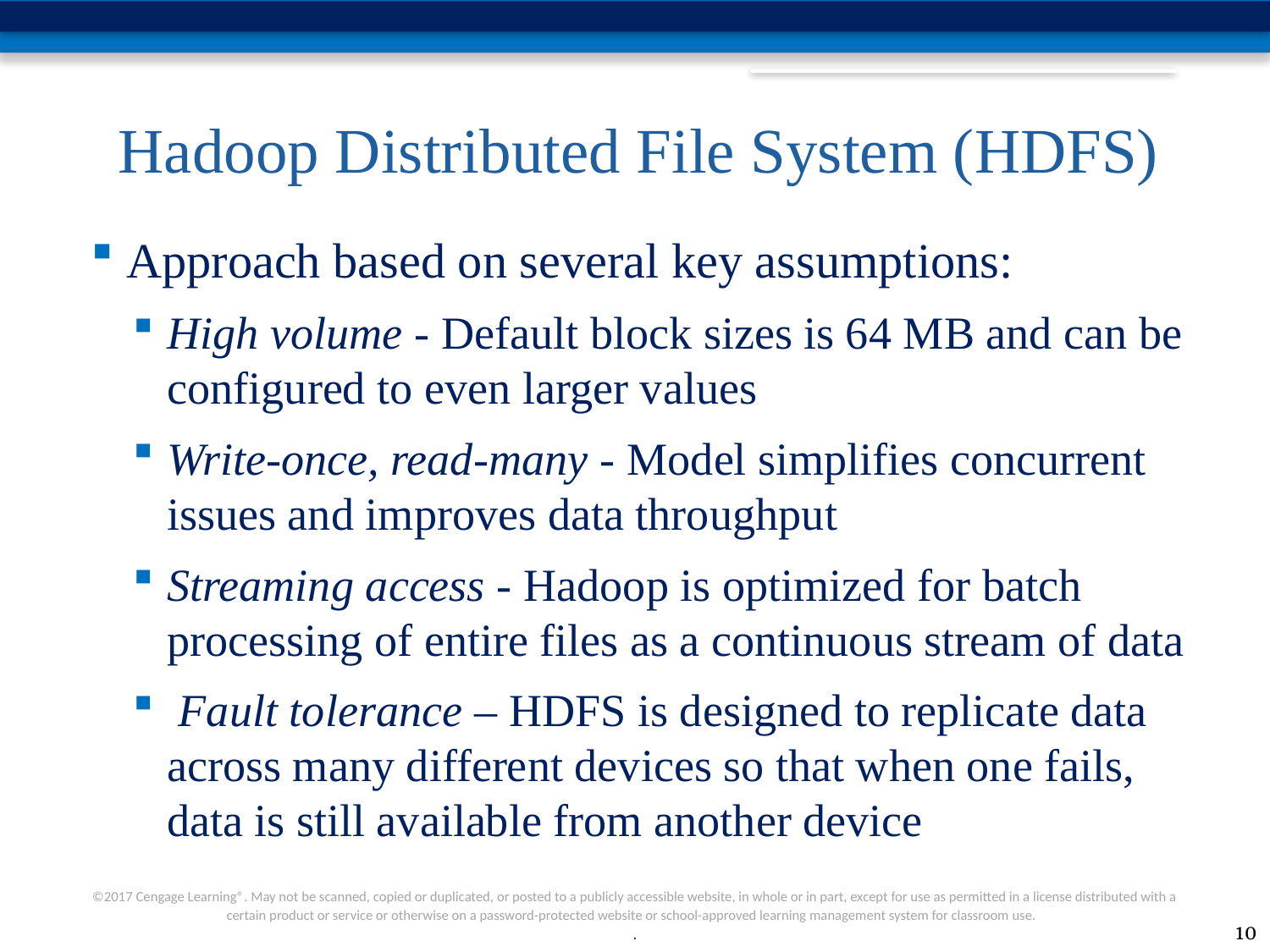

# Hadoop Distributed File System (HDFS)
Approach based on several key assumptions:
High volume - Default block sizes is 64 MB and can be configured to even larger values
Write-once, read-many - Model simplifies concurrent issues and improves data throughput
Streaming access - Hadoop is optimized for batch processing of entire files as a continuous stream of data
 Fault tolerance – HDFS is designed to replicate data across many different devices so that when one fails, data is still available from another device
10